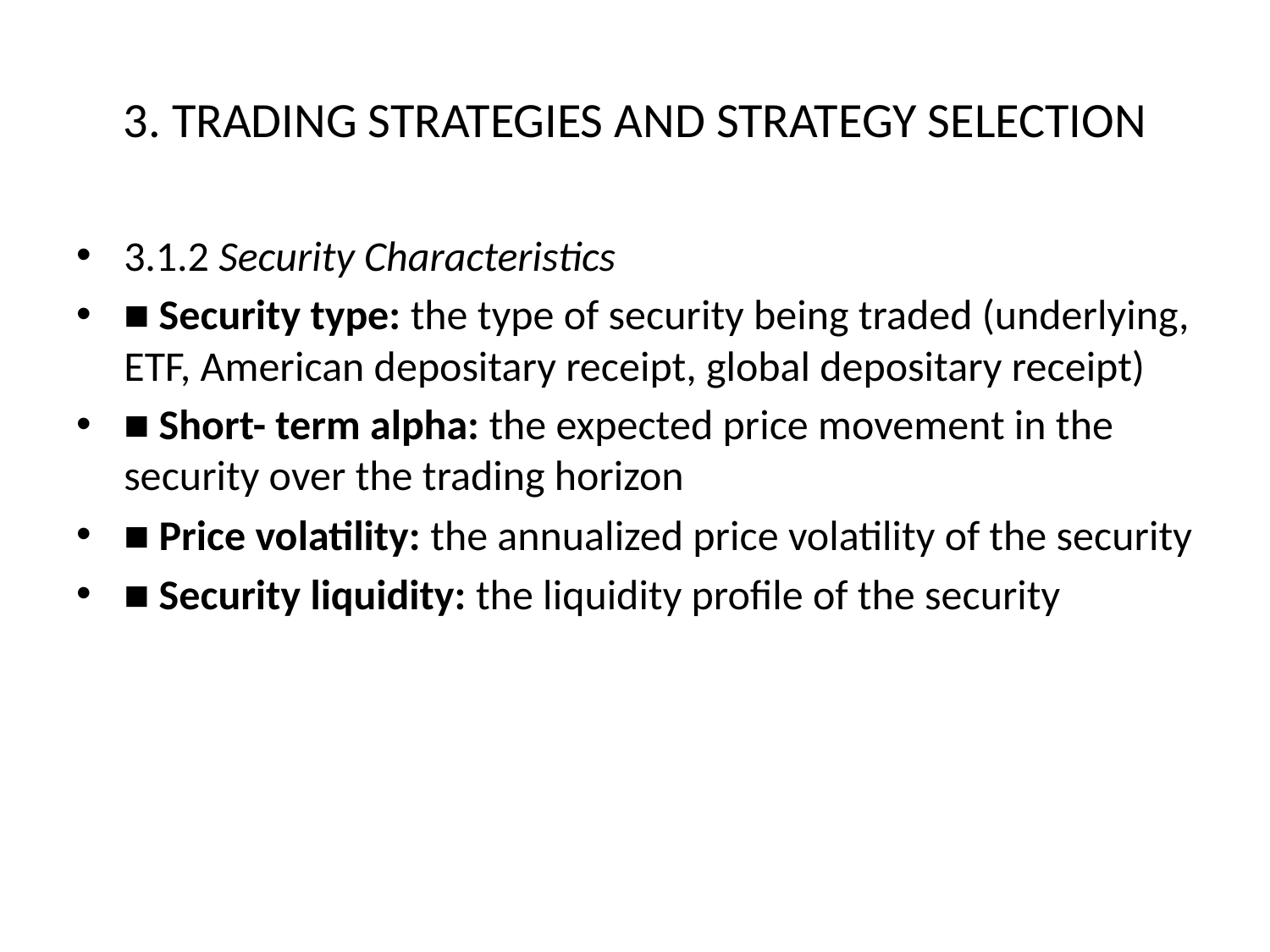

# 3. TRADING STRATEGIES AND STRATEGY SELECTION
3.1.2 Security Characteristics
■ Security type: the type of security being traded (underlying, ETF, American depositary receipt, global depositary receipt)
■ Short- term alpha: the expected price movement in the security over the trading horizon
■ Price volatility: the annualized price volatility of the security
■ Security liquidity: the liquidity profile of the security